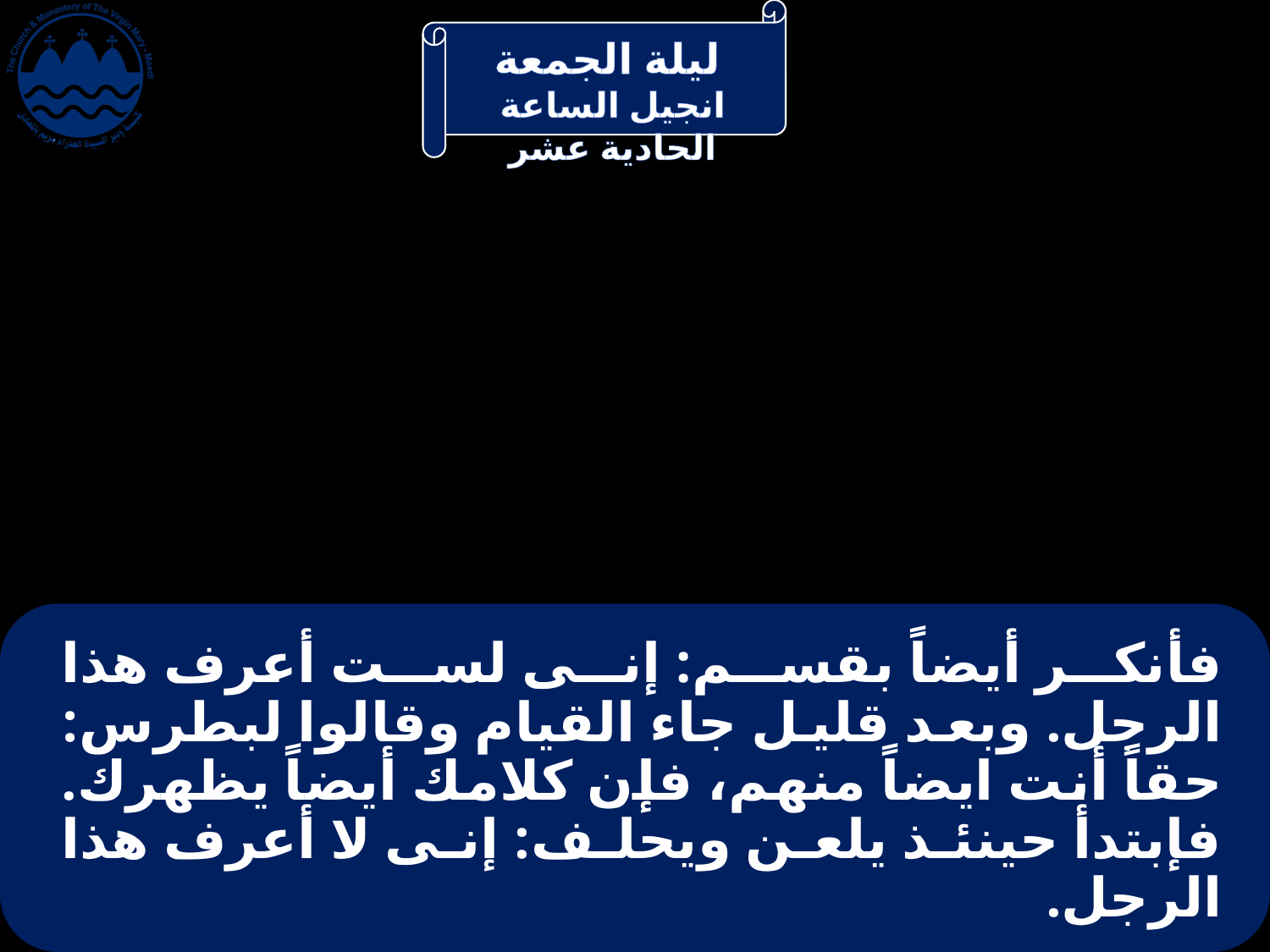

# فأنكر أيضاً بقسم: إنى لست أعرف هذا الرجل. وبعد قليل جاء القيام وقالوا لبطرس: حقاً أنت ايضاً منهم، فإن كلامك أيضاً يظهرك. فإبتدأ حينئذ يلعن ويحلف: إنى لا أعرف هذا الرجل.